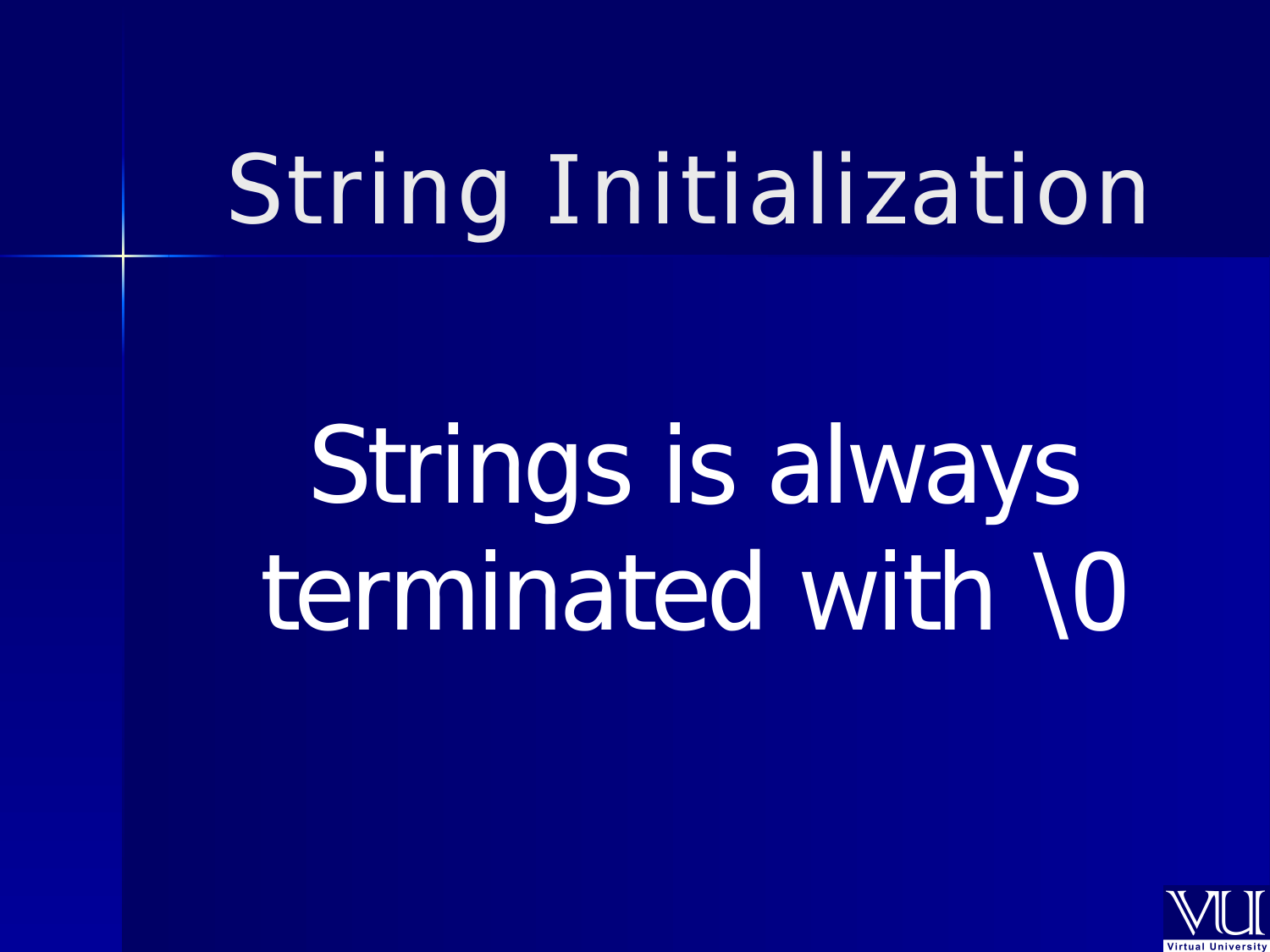

# String Initialization
	Strings is always terminated with \0